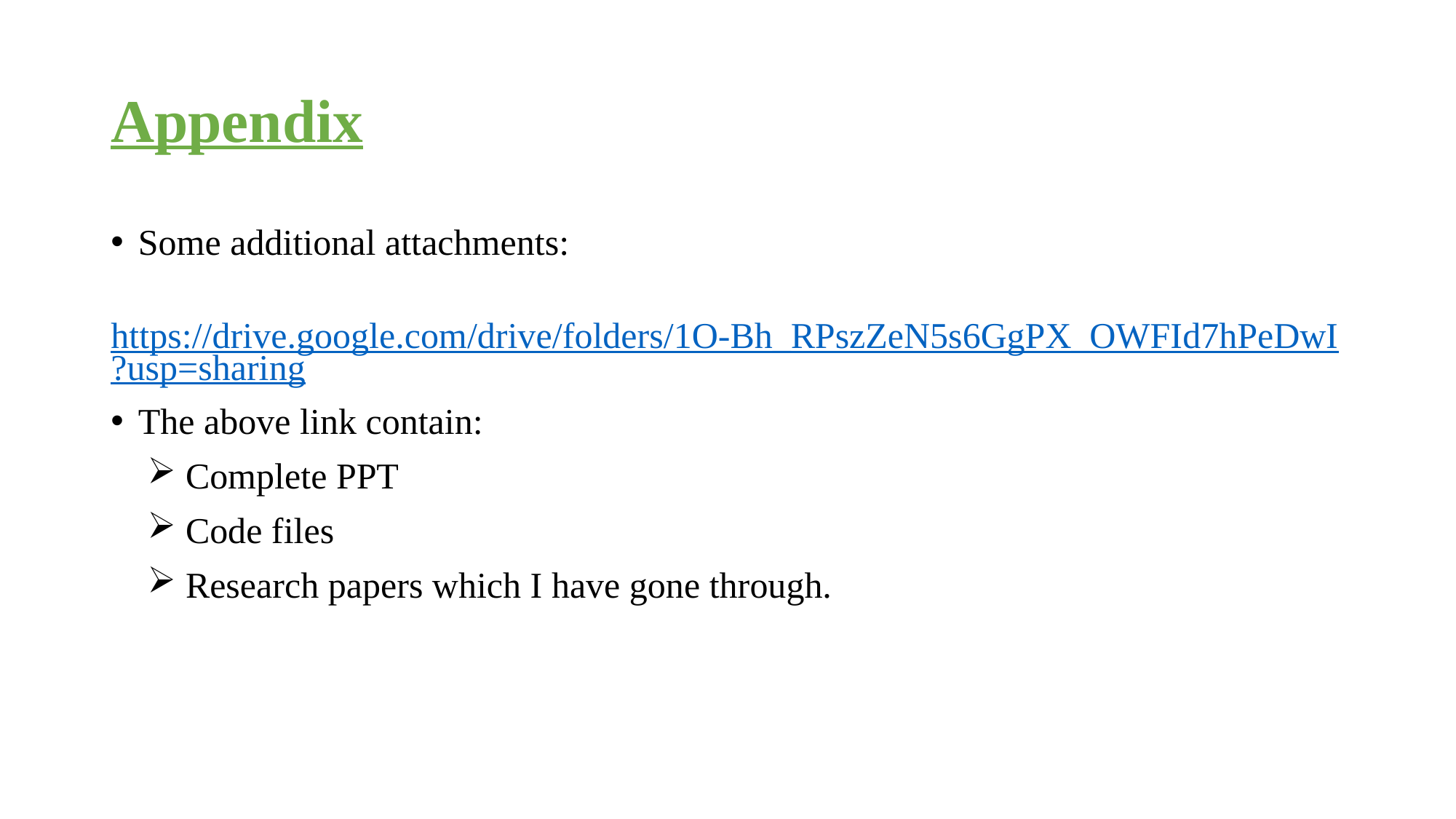

# Appendix
Some additional attachments:
 https://drive.google.com/drive/folders/1O-Bh_RPszZeN5s6GgPX_OWFId7hPeDwI?usp=sharing
The above link contain:
 Complete PPT
 Code files
 Research papers which I have gone through.